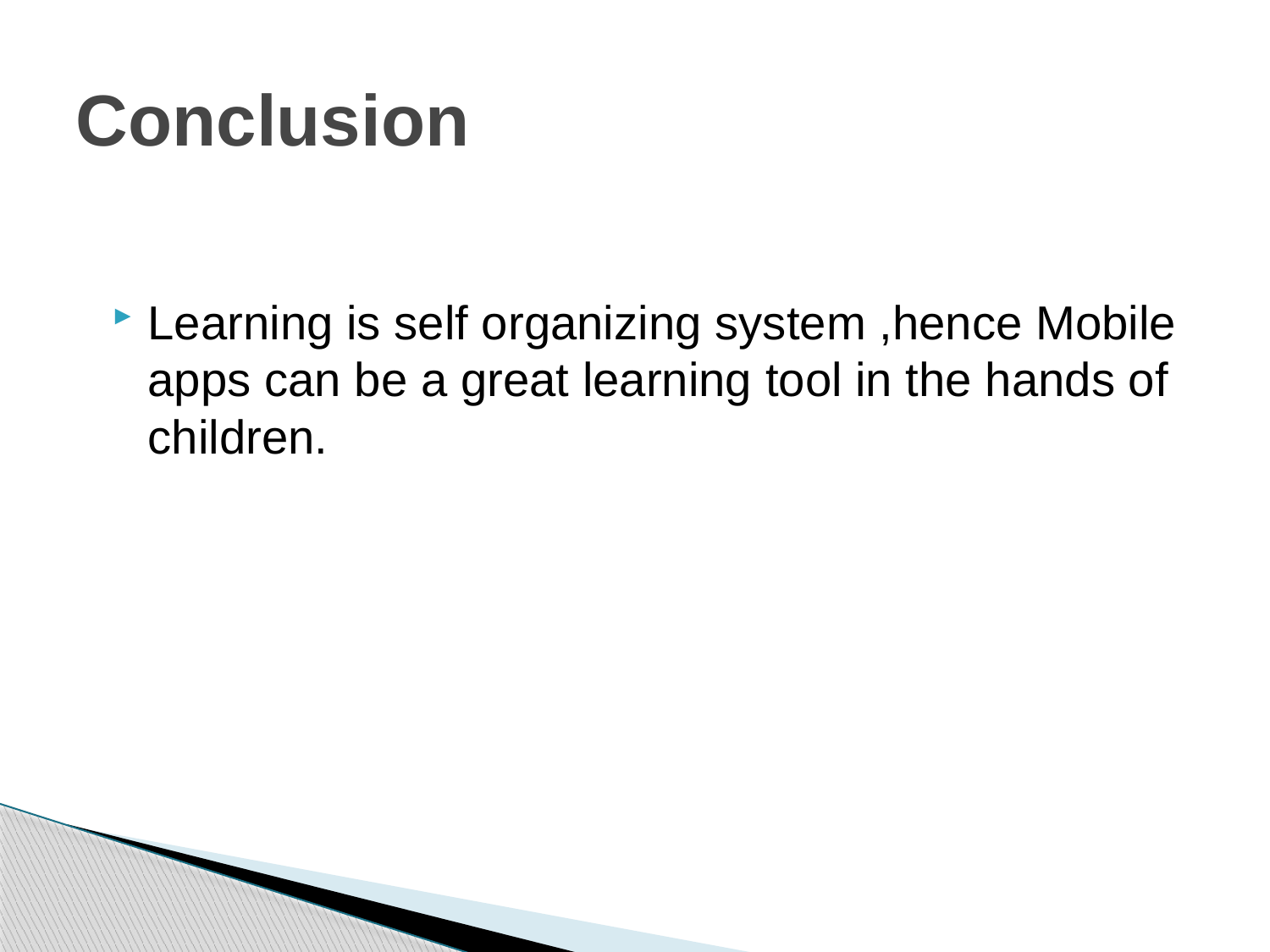

# Conclusion
Learning is self organizing system ,hence Mobile apps can be a great learning tool in the hands of children.